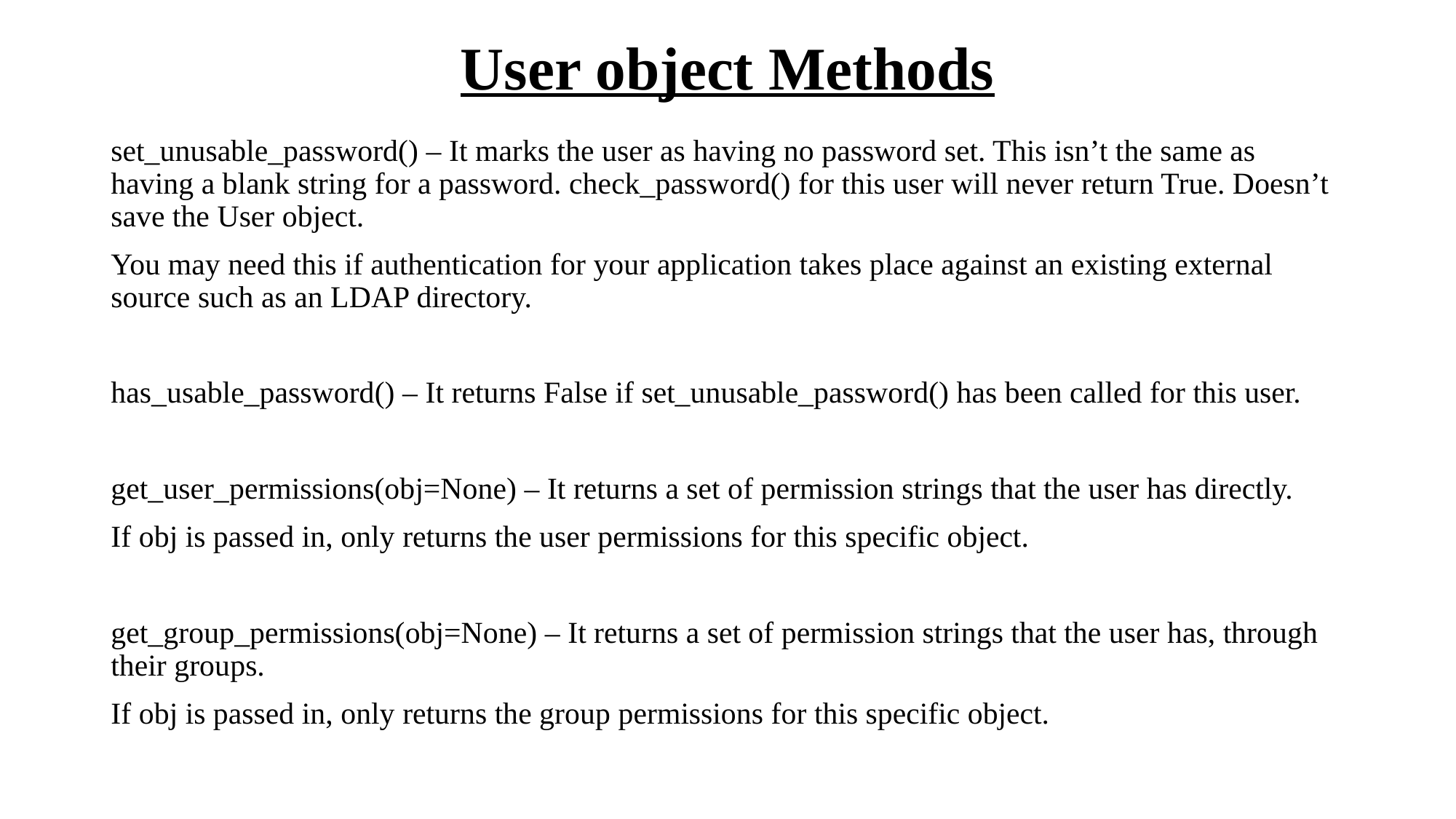

# User object Methods
set_unusable_password() – It marks the user as having no password set. This isn’t the same as having a blank string for a password. check_password() for this user will never return True. Doesn’t save the User object.
You may need this if authentication for your application takes place against an existing external source such as an LDAP directory.

has_usable_password() – It returns False if set_unusable_password() has been called for this user.

get_user_permissions(obj=None) – It returns a set of permission strings that the user has directly.
If obj is passed in, only returns the user permissions for this specific object.

get_group_permissions(obj=None) – It returns a set of permission strings that the user has, through their groups.
If obj is passed in, only returns the group permissions for this specific object.